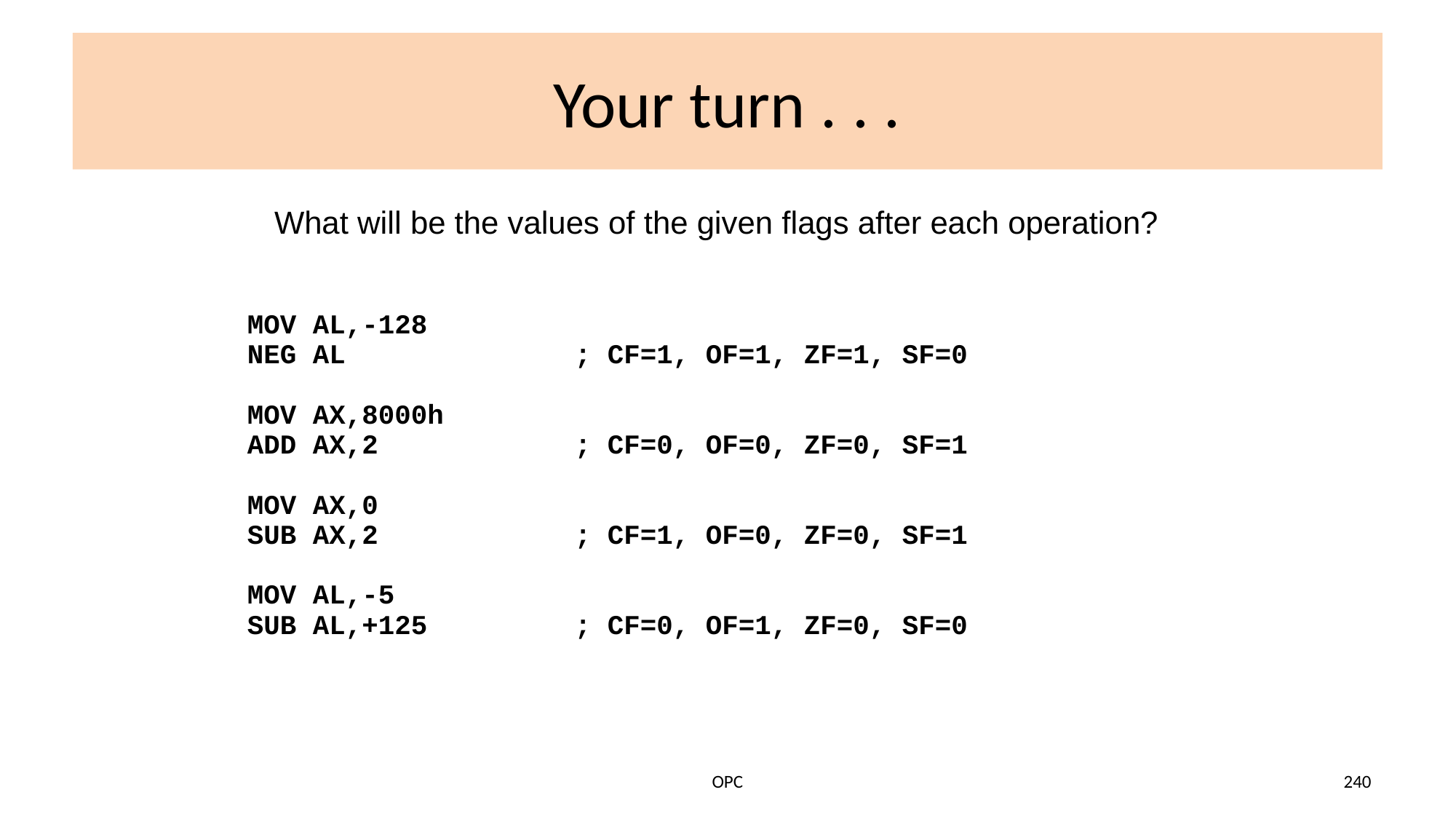

# Your turn . . .
What will be the values of the given flags after each operation?
MOV AL,-128
NEG AL	; CF=1, OF=1, ZF=1, SF=0

MOV AX,8000h
ADD AX,2	; CF=0, OF=0, ZF=0, SF=1

MOV AX,0
SUB AX,2	; CF=1, OF=0, ZF=0, SF=1

MOV AL,-5
SUB AL,+125	; CF=0, OF=1, ZF=0, SF=0

OPC
240